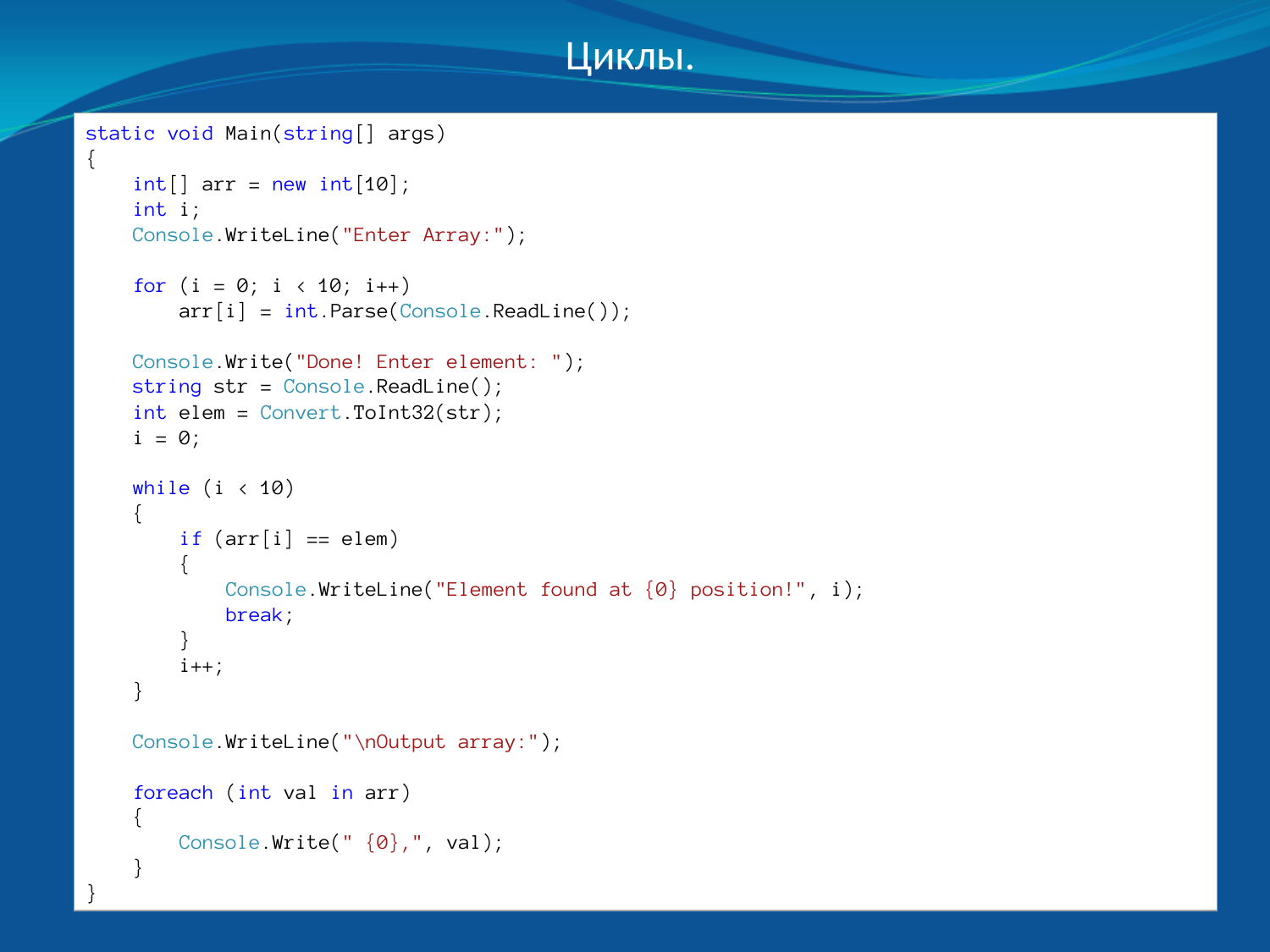

Циклы.
static void Main(string[] args)
{
    int[] arr = new int[10];
    int i;
    Console.WriteLine("Enter Array:");

    for (i = 0; i < 10; i++)
        arr[i] = int.Parse(Console.ReadLine());

    Console.Write("Done! Enter element: ");
    string str = Console.ReadLine();
    int elem = Convert.ToInt32(str);
    i = 0;

    while (i < 10)
    {
        if (arr[i] == elem)
        {
            Console.WriteLine("Element found at {0} position!", i);
            break;
        }
        i++;
    }

    Console.WriteLine("\nOutput array:");

    foreach (int val in arr)
    {
        Console.Write(" {0},", val);
    }
}